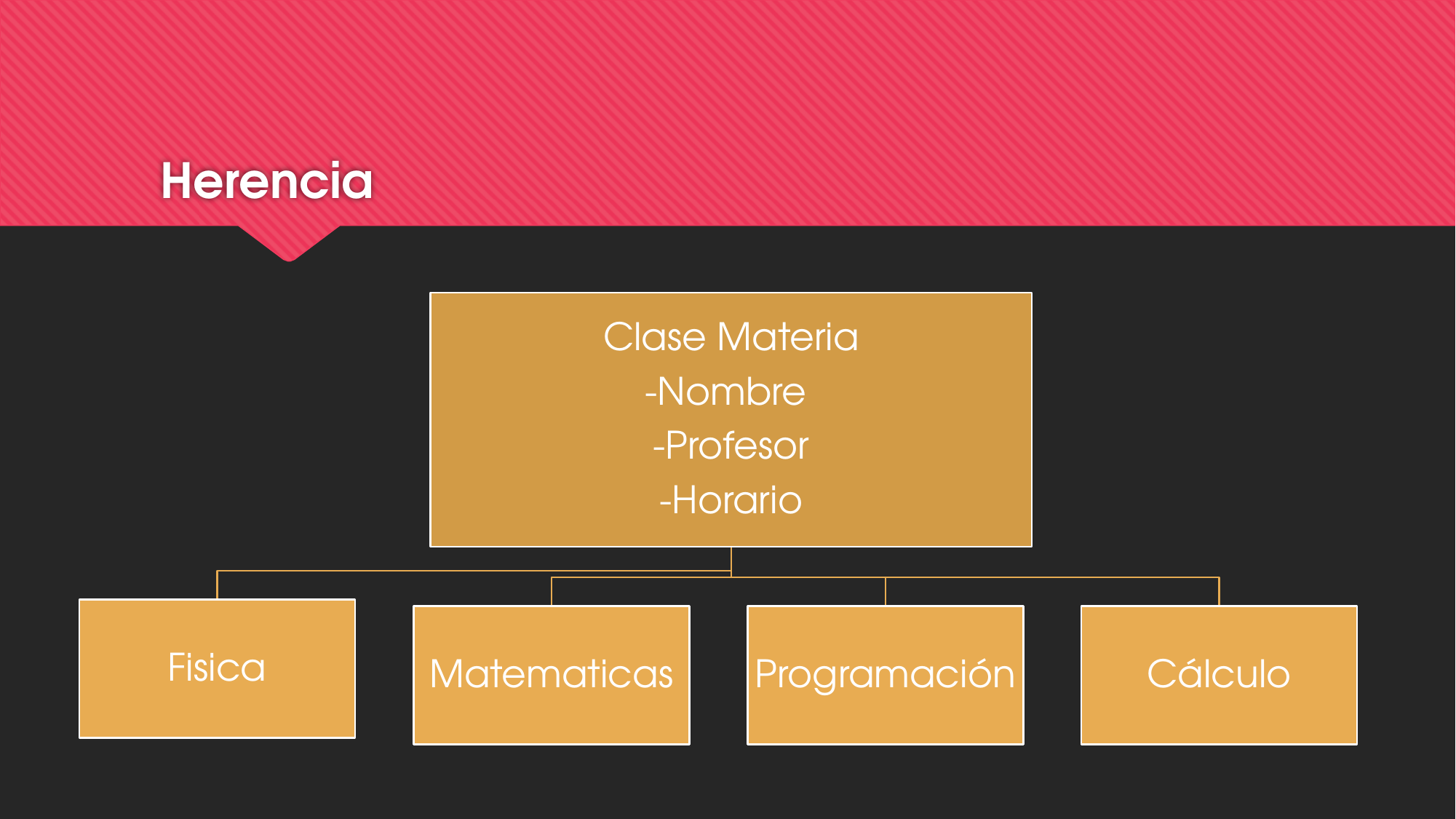

# Herencia
Clase Materia
-Nombre
-Profesor
-Horario
Fisica
Matematicas
Programación
Cálculo